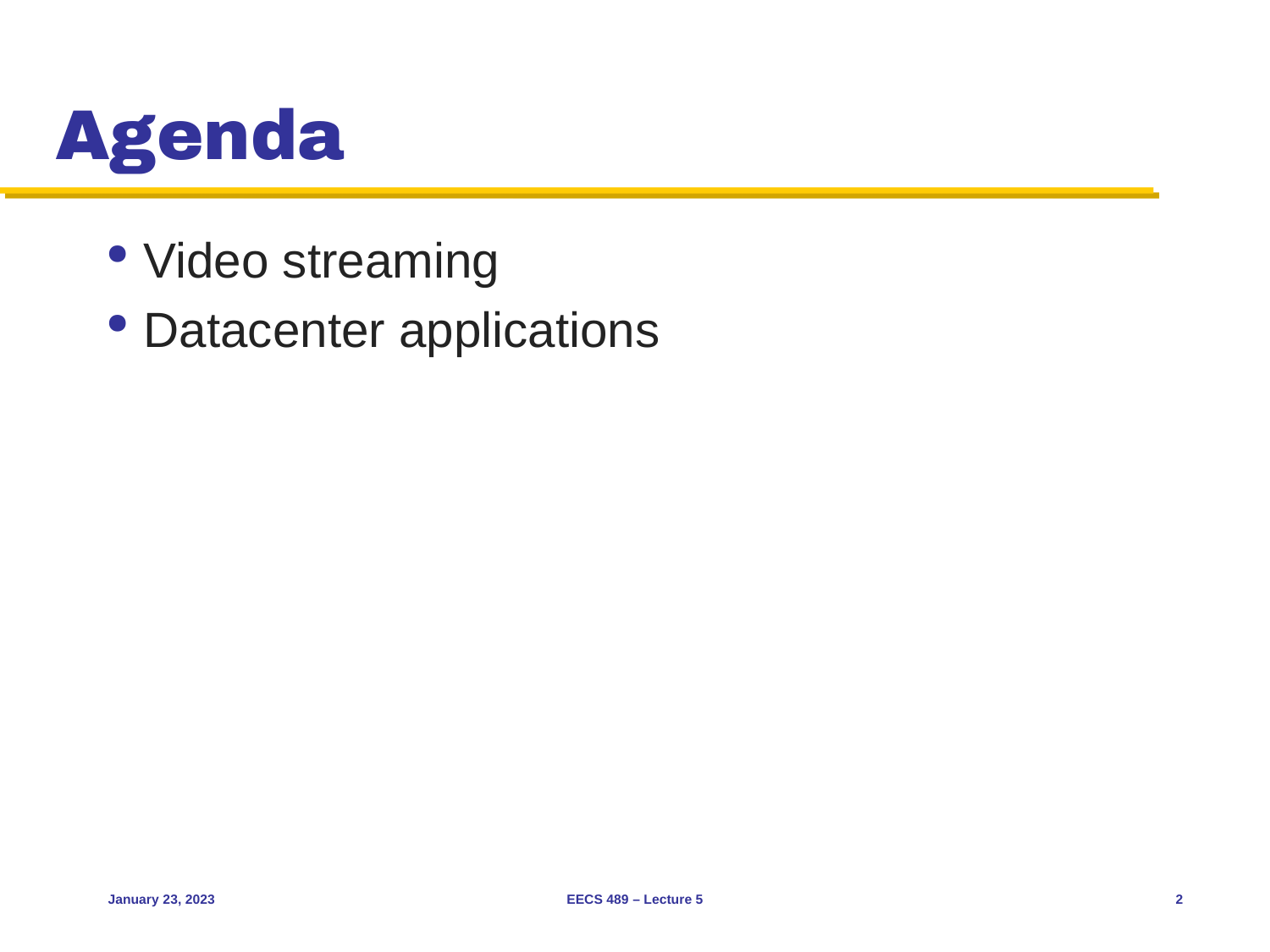

# Agenda
Video streaming
Datacenter applications
January 23, 2023
EECS 489 – Lecture 5
2